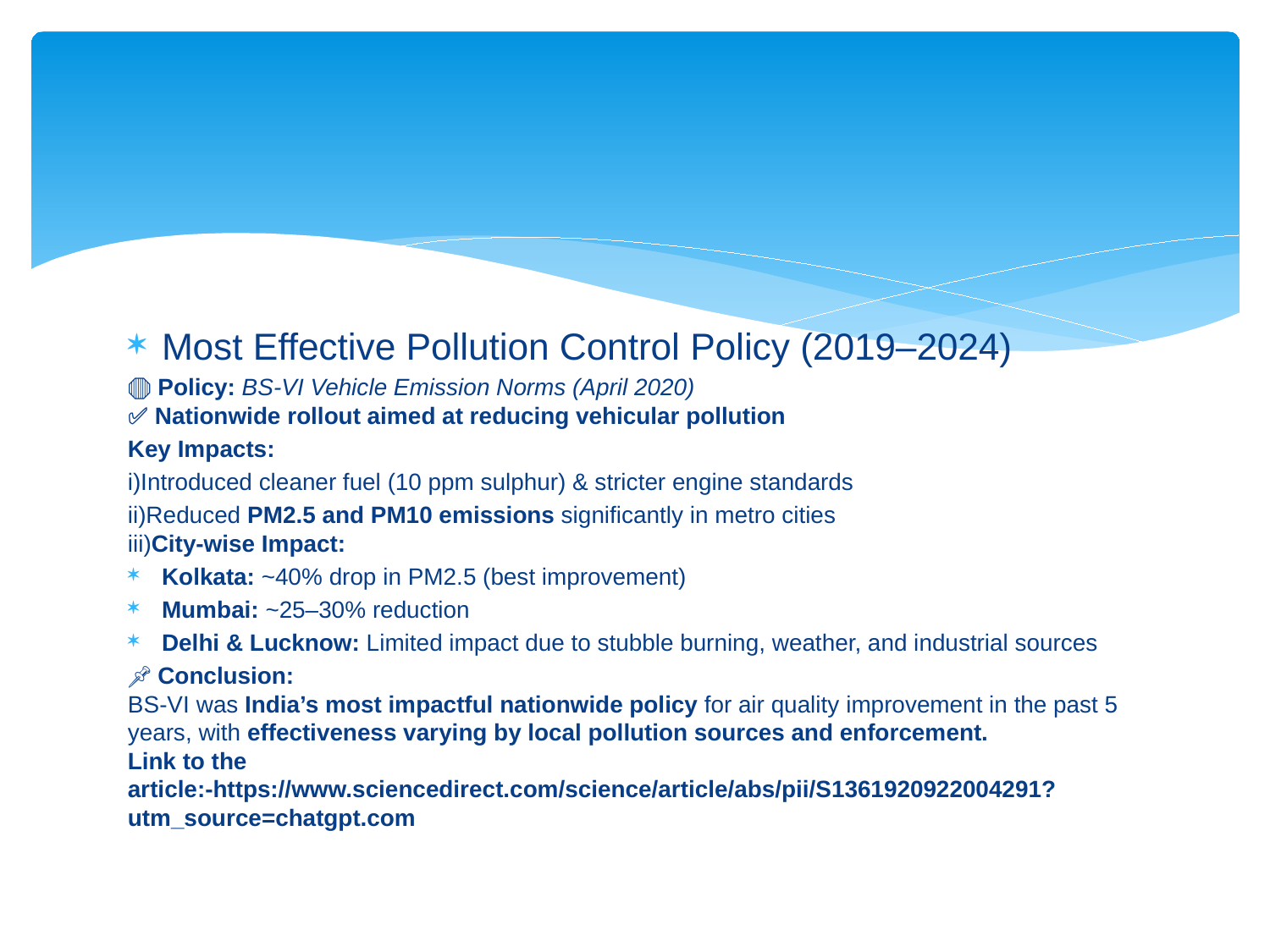

Most Effective Pollution Control Policy (2019–2024)
🛑 Policy: BS-VI Vehicle Emission Norms (April 2020)
✅ Nationwide rollout aimed at reducing vehicular pollution
Key Impacts:
i)Introduced cleaner fuel (10 ppm sulphur) & stricter engine standards
ii)Reduced PM2.5 and PM10 emissions significantly in metro cities
iii)City-wise Impact:
Kolkata: ~40% drop in PM2.5 (best improvement)
Mumbai: ~25–30% reduction
Delhi & Lucknow: Limited impact due to stubble burning, weather, and industrial sources
📌 Conclusion:
BS-VI was India’s most impactful nationwide policy for air quality improvement in the past 5 years, with effectiveness varying by local pollution sources and enforcement.
Link to the article:-https://www.sciencedirect.com/science/article/abs/pii/S1361920922004291?utm_source=chatgpt.com